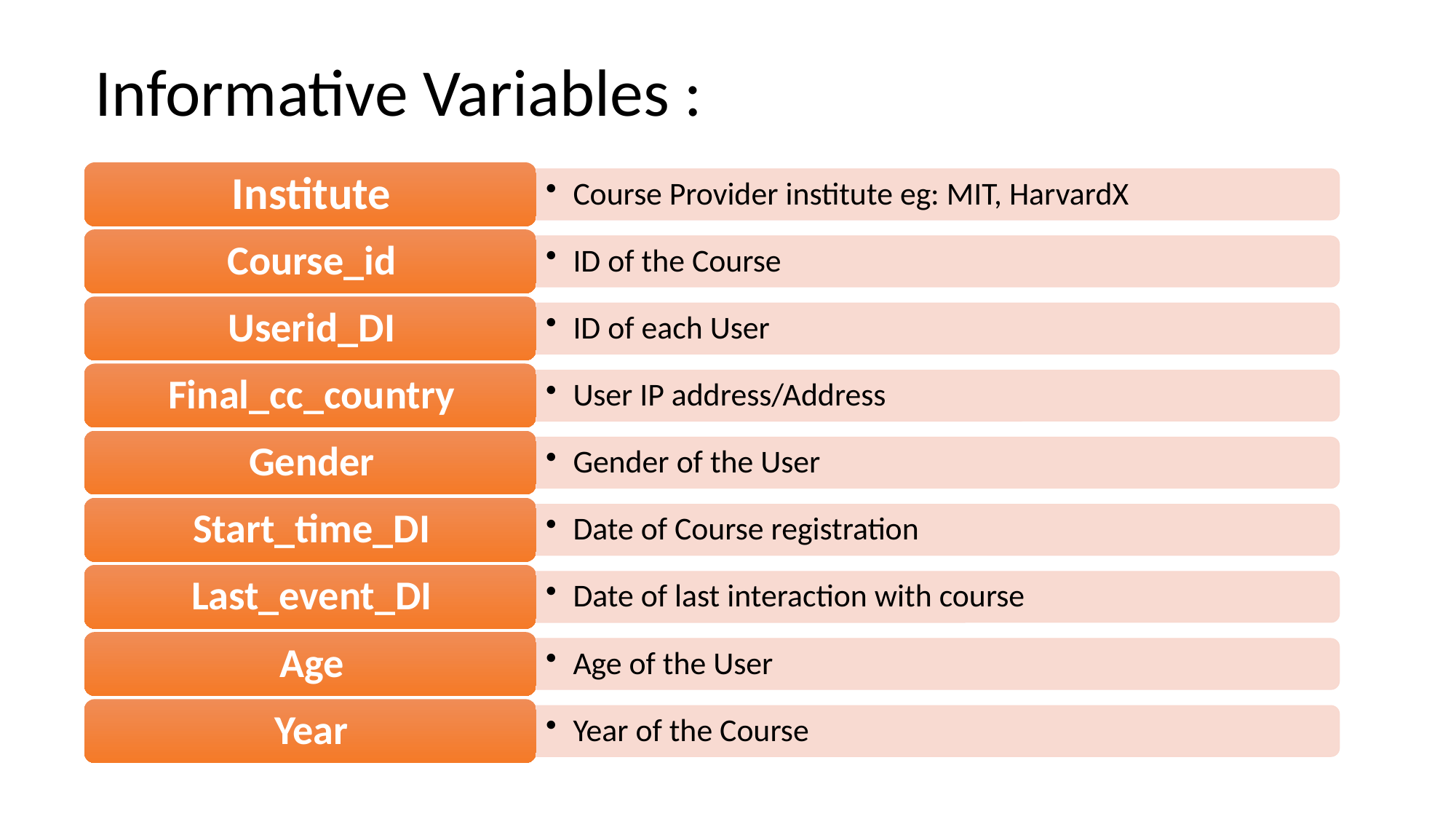

# Informative Variables :
Course Provider institute eg: MIT, HarvardX
Institute
ID of the Course
Course_id
ID of each User
Userid_DI
User IP address/Address
Final_cc_country
Gender of the User
Gender
Date of Course registration
Start_time_DI
Date of last interaction with course
Last_event_DI
Age of the User
Age
Year of the Course
Year